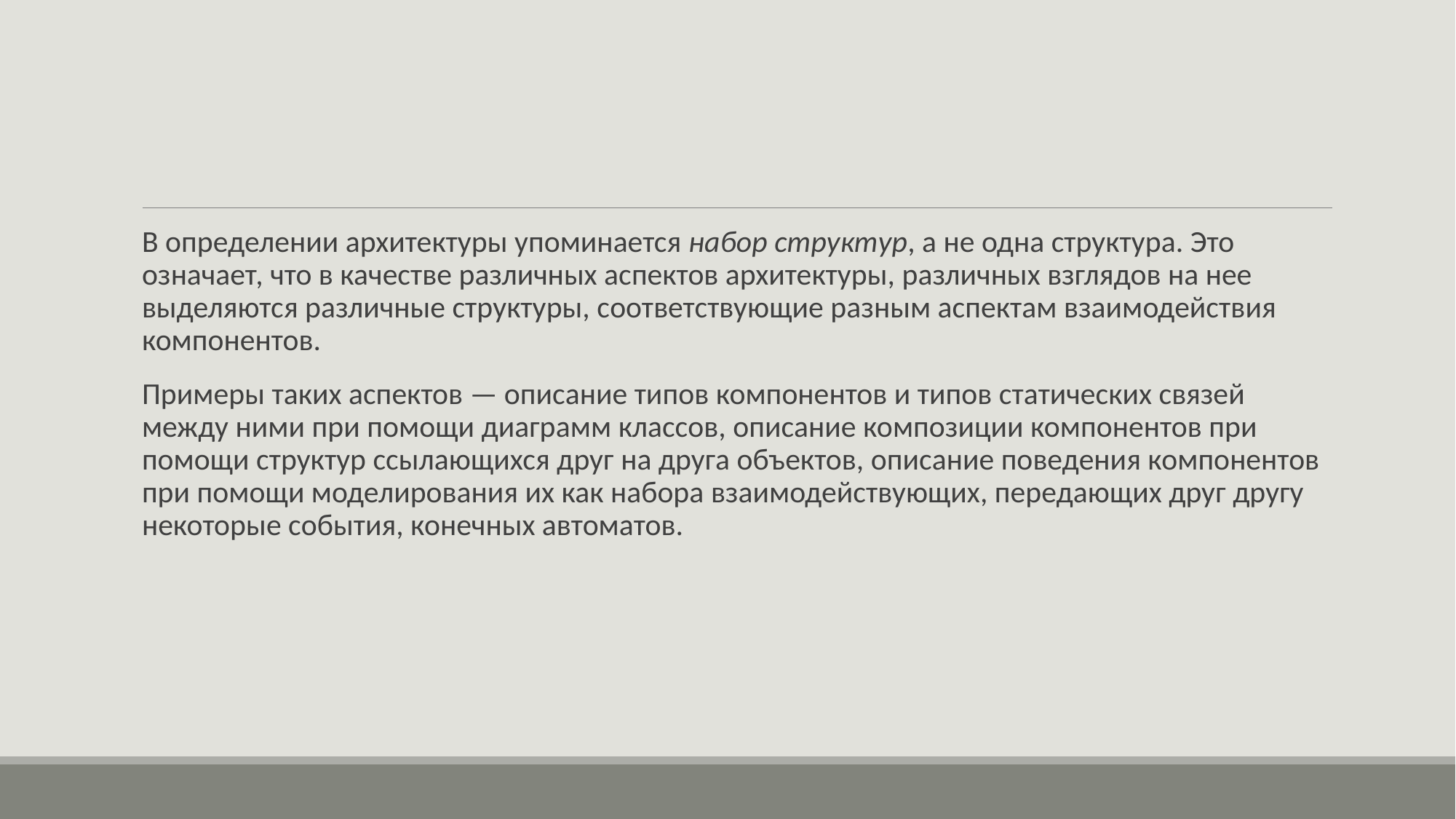

#
В определении архитектуры упоминается набор структур, а не одна структура. Это означает, что в качестве различных аспектов архитектуры, различных взглядов на нее выделяются различные структуры, соответствующие разным аспектам взаимодействия компонентов.
Примеры таких аспектов — описание типов компонентов и типов статических связей между ними при помощи диаграмм классов, описание композиции компонентов при помощи структур ссылающихся друг на друга объектов, описание поведения компонентов при помощи моделирования их как набора взаимодействующих, передающих друг другу некоторые события, конечных автоматов.